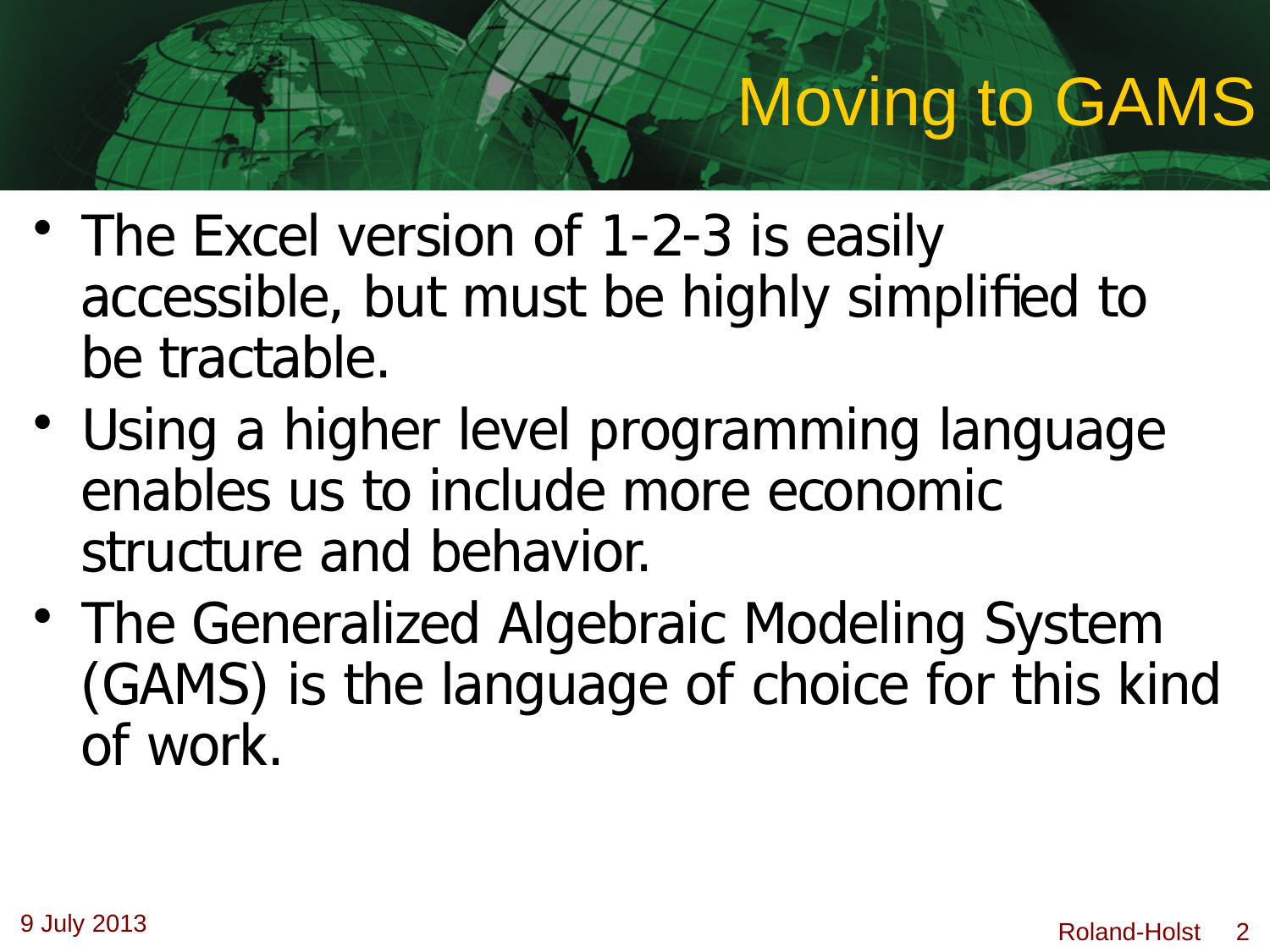

# Moving to GAMS
The Excel version of 1-2-3 is easily accessible, but must be highly simplified to be tractable.
Using a higher level programming language enables us to include more economic structure and behavior.
The Generalized Algebraic Modeling System (GAMS) is the language of choice for this kind of work.